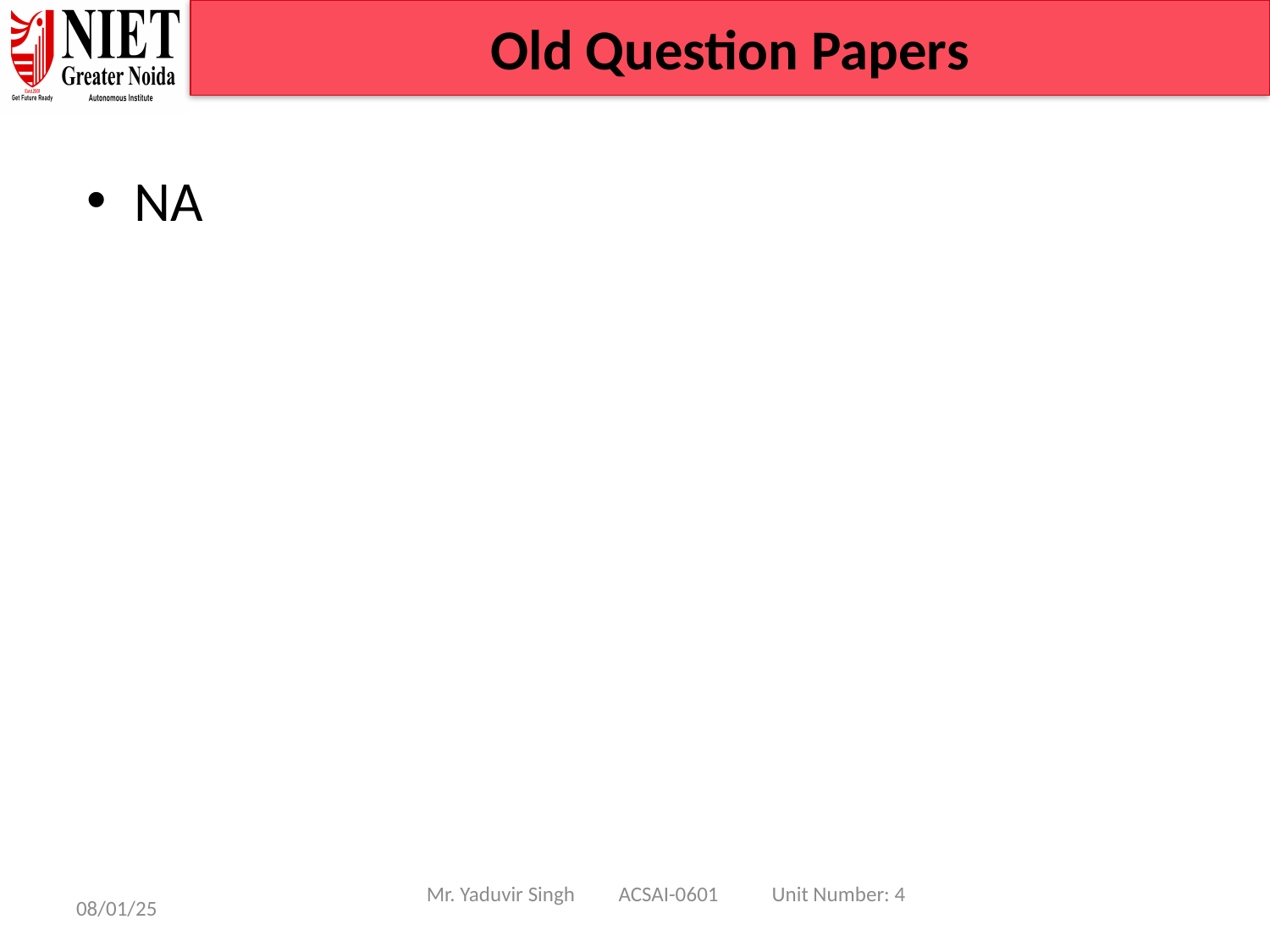

Old Question Papers
NA
Mr. Yaduvir Singh         ACSAI-0601           Unit Number: 4
08/01/25